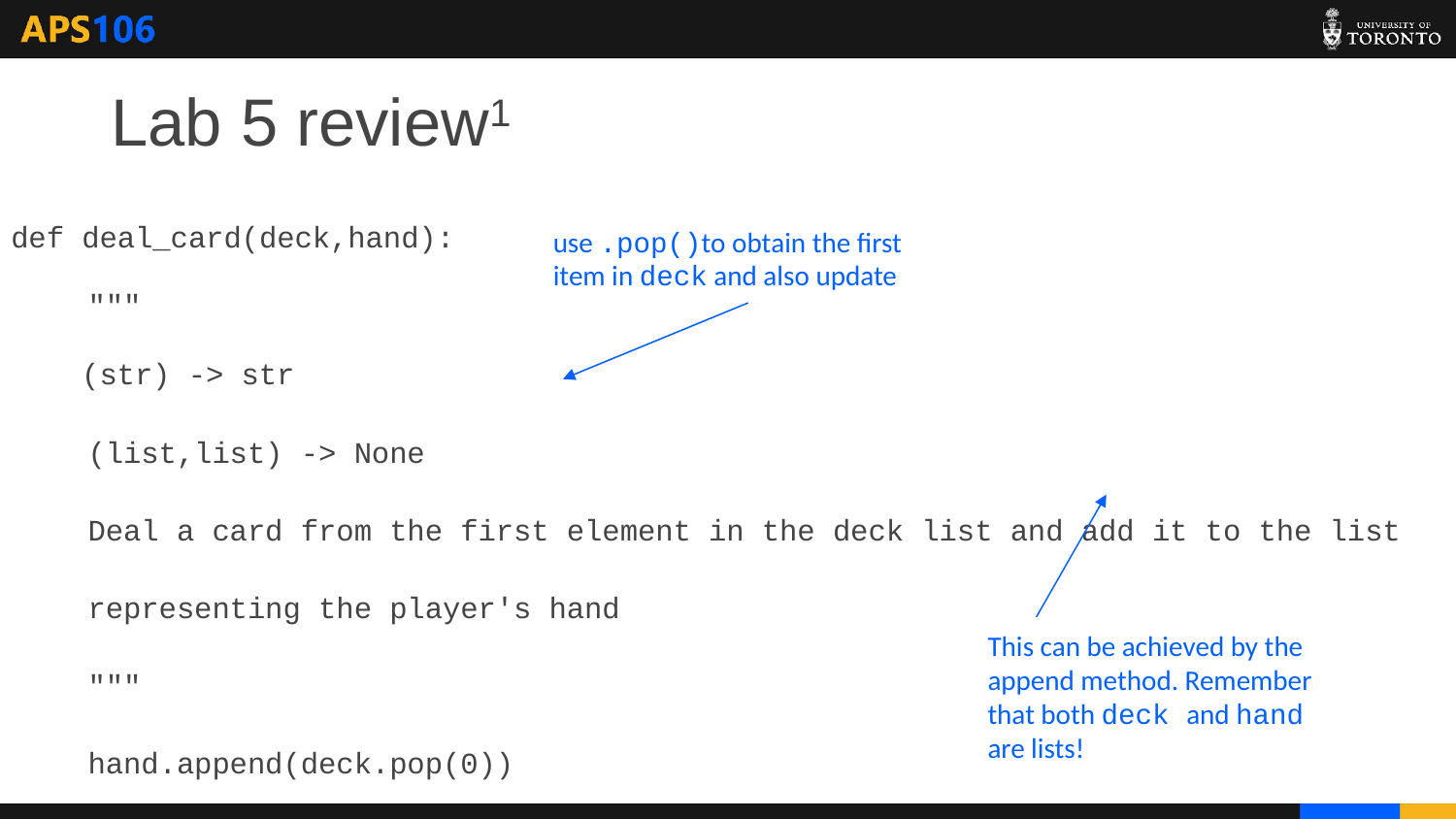

# Lab 5 review1
use .pop()to obtain the first item in deck and also update
def deal_card(deck,hand):

"""

    (str) -> str

(list,list) -> None

Deal a card from the first element in the deck list and add it to the list

representing the player's hand

"""

hand.append(deck.pop(0))

This can be achieved by the append method. Remember that both deck and hand are lists!